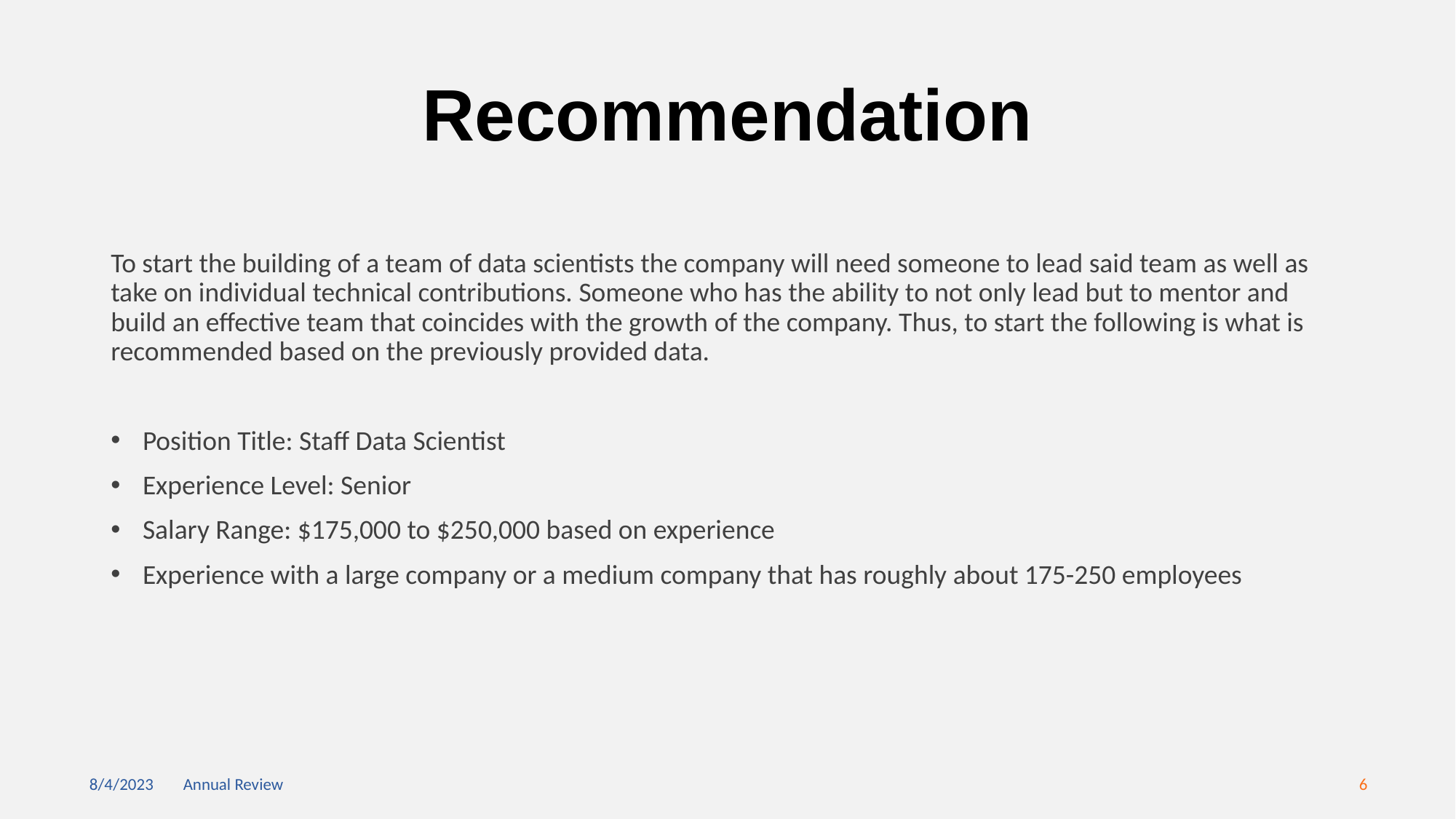

# Recommendation
To start the building of a team of data scientists the company will need someone to lead said team as well as take on individual technical contributions. Someone who has the ability to not only lead but to mentor and build an effective team that coincides with the growth of the company. Thus, to start the following is what is recommended based on the previously provided data.

Position Title: Staff Data Scientist
Experience Level: Senior
Salary Range: $175,000 to $250,000 based on experience
Experience with a large company or a medium company that has roughly about 175-250 employees